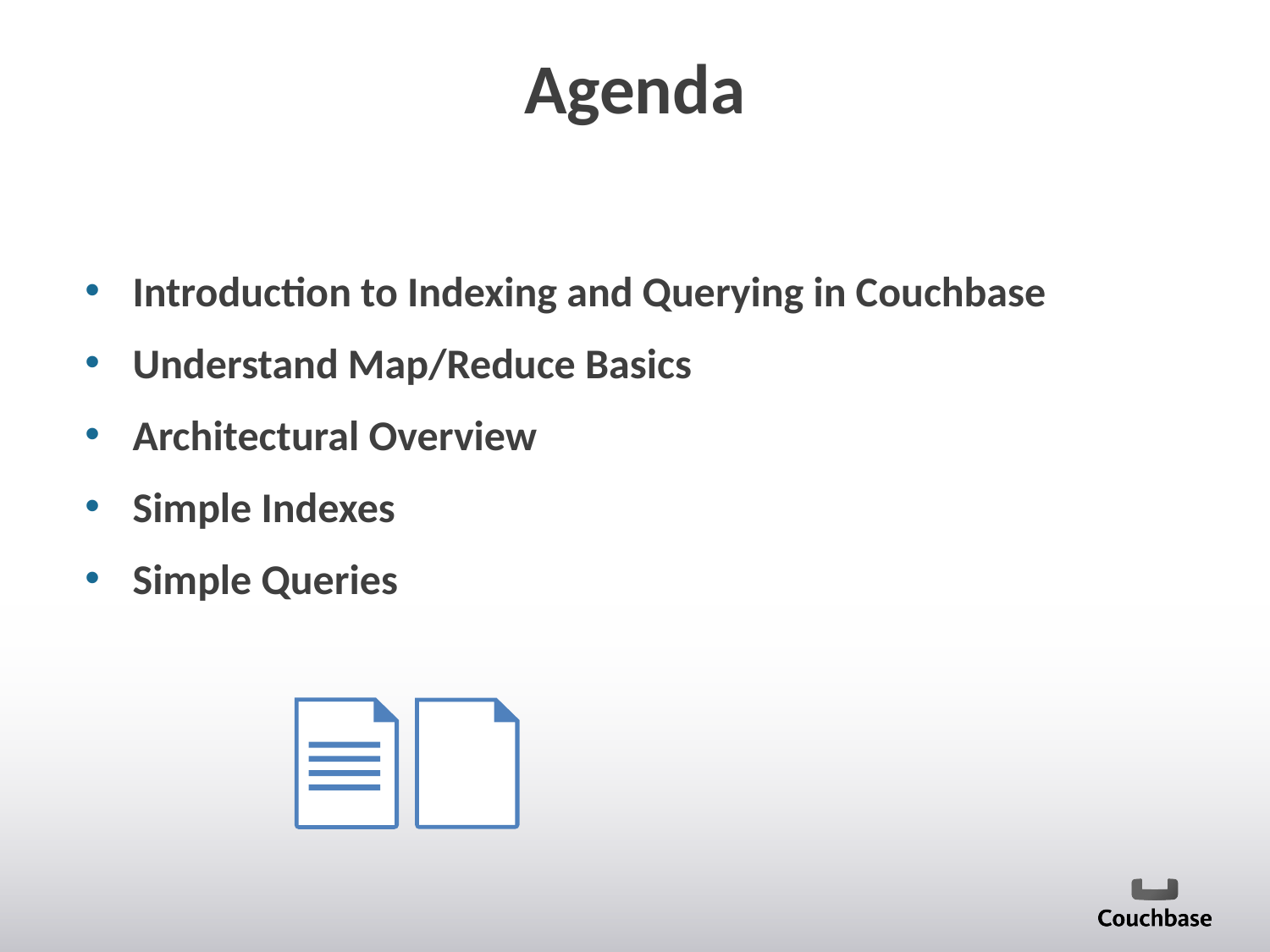

# Agenda
Introduction to Indexing and Querying in Couchbase
Understand Map/Reduce Basics
Architectural Overview
Simple Indexes
Simple Queries